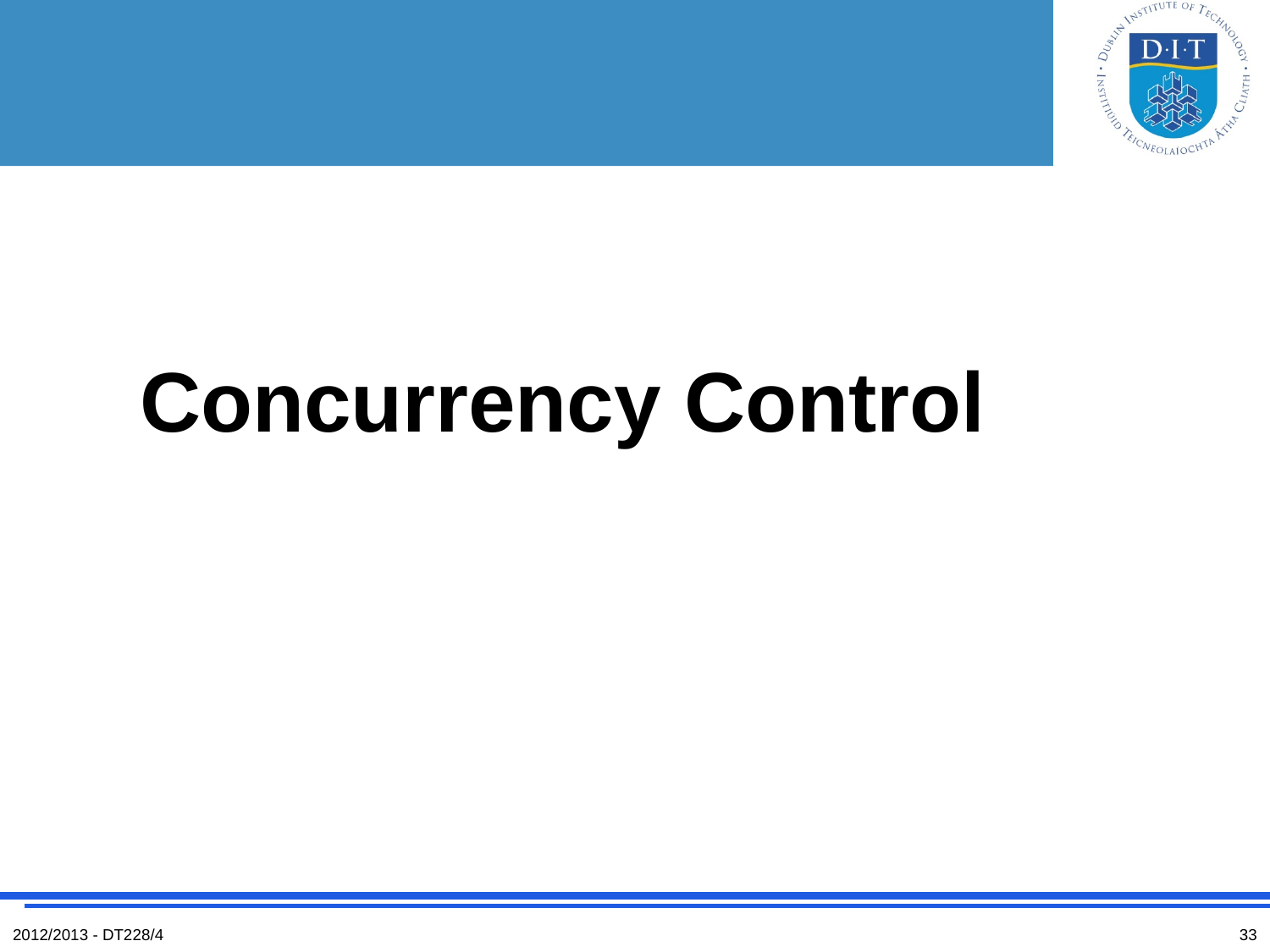

# Concurrency Control

2012/2013 - DT228/4

33